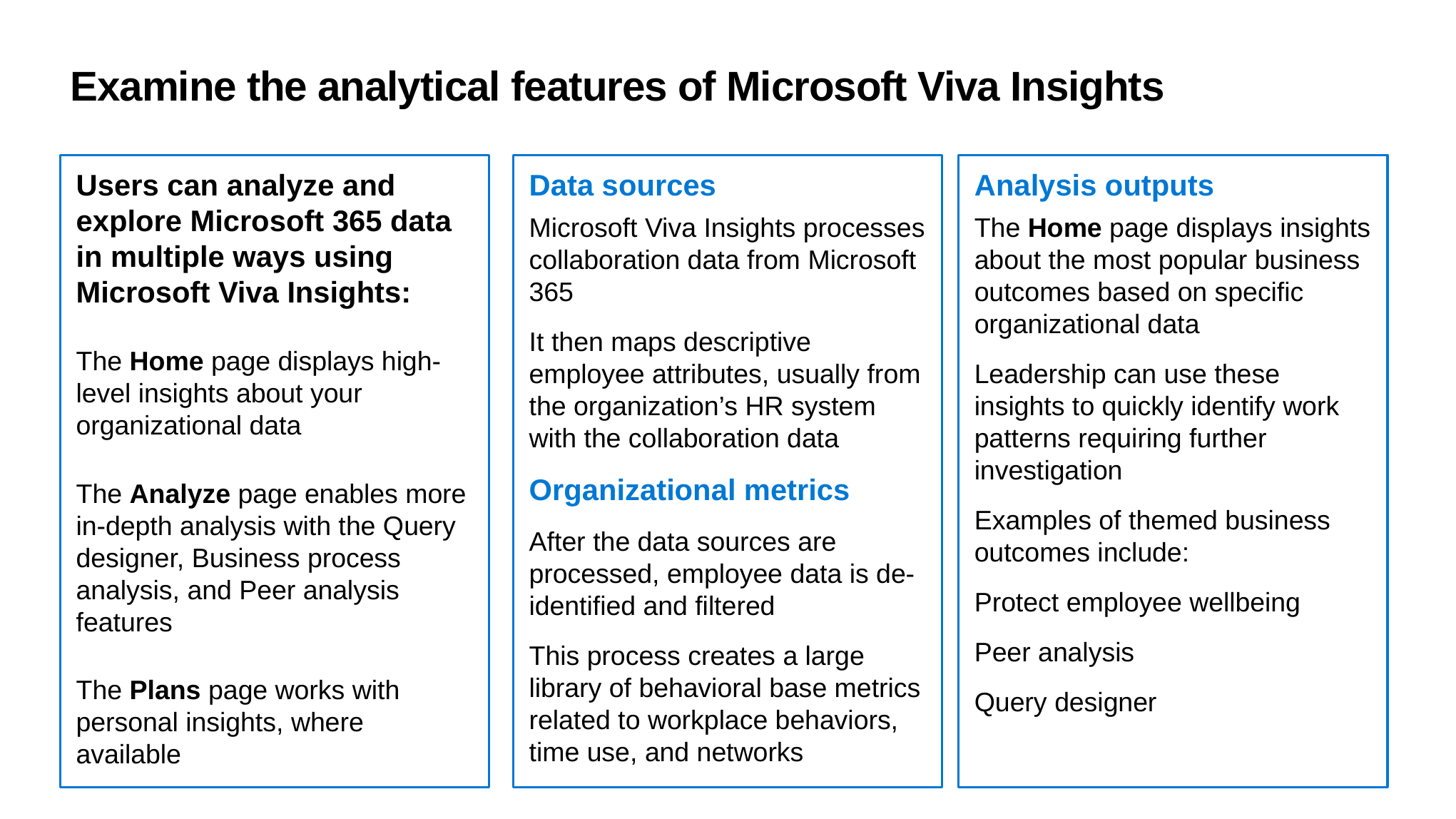

# Examine the analytical features of Microsoft Viva Insights
Analysis outputs
The Home page displays insights about the most popular business outcomes based on specific organizational data
Leadership can use these insights to quickly identify work patterns requiring further investigation
Examples of themed business outcomes include:
Protect employee wellbeing
Peer analysis
Query designer
Data sources
Microsoft Viva Insights processes collaboration data from Microsoft 365
It then maps descriptive employee attributes, usually from the organization’s HR system with the collaboration data
Organizational metrics
After the data sources are processed, employee data is de-identified and filtered
This process creates a large library of behavioral base metrics related to workplace behaviors, time use, and networks
Users can analyze and explore Microsoft 365 data in multiple ways using Microsoft Viva Insights:

The Home page displays high-level insights about your organizational data

The Analyze page enables more in-depth analysis with the Query designer, Business process analysis, and Peer analysis features

The Plans page works with personal insights, where available